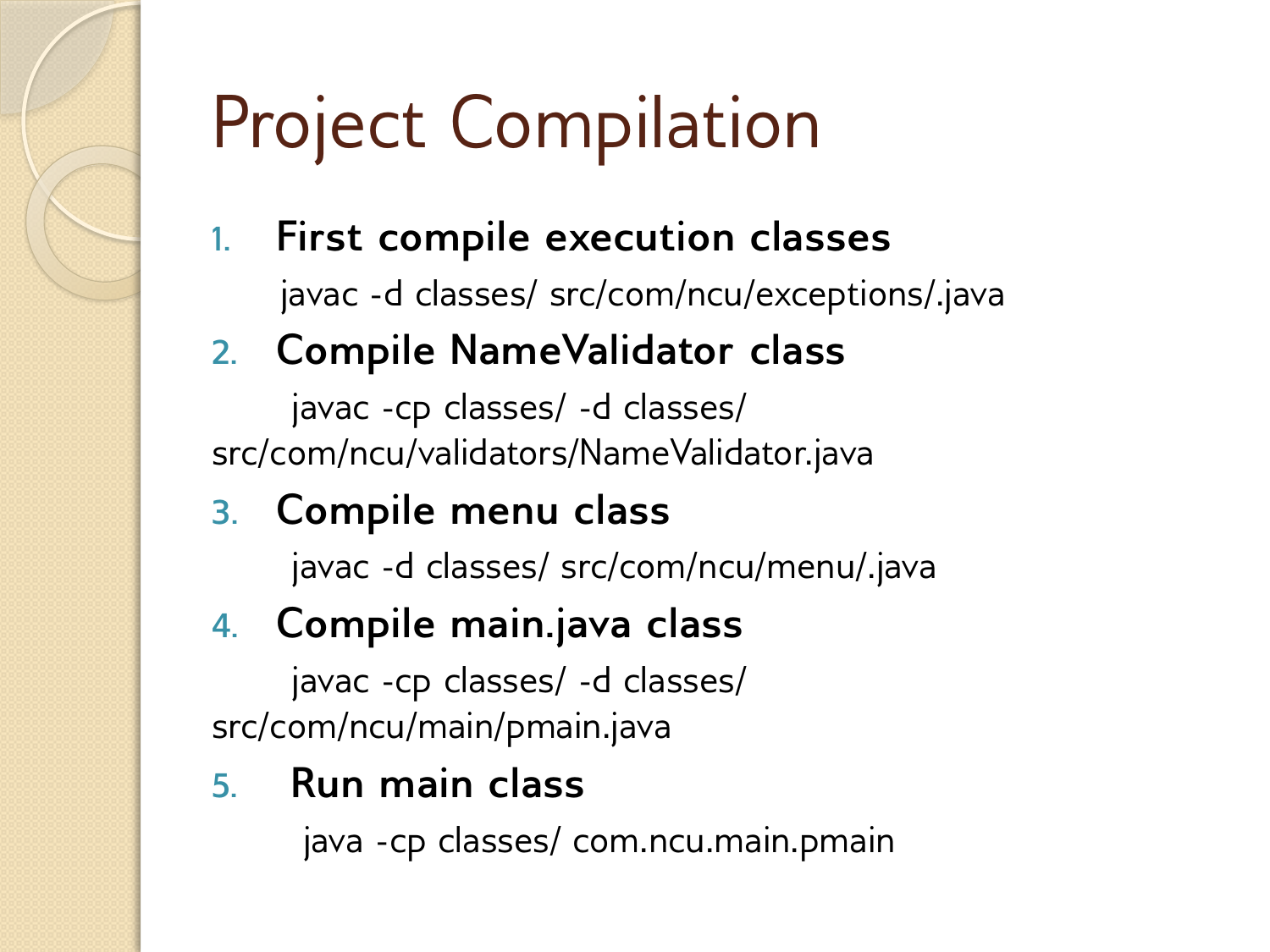

# Project Compilation
First compile execution classes
      javac -d classes/ src/com/ncu/exceptions/.java
Compile NameValidator class
       javac -cp classes/ -d classes/   	src/com/ncu/validators/NameValidator.java
Compile menu class
       javac -d classes/ src/com/ncu/menu/.java
Compile main.java class
       javac -cp classes/ -d classes/     	src/com/ncu/main/pmain.java
 Run main class
        java -cp classes/ com.ncu.main.pmain